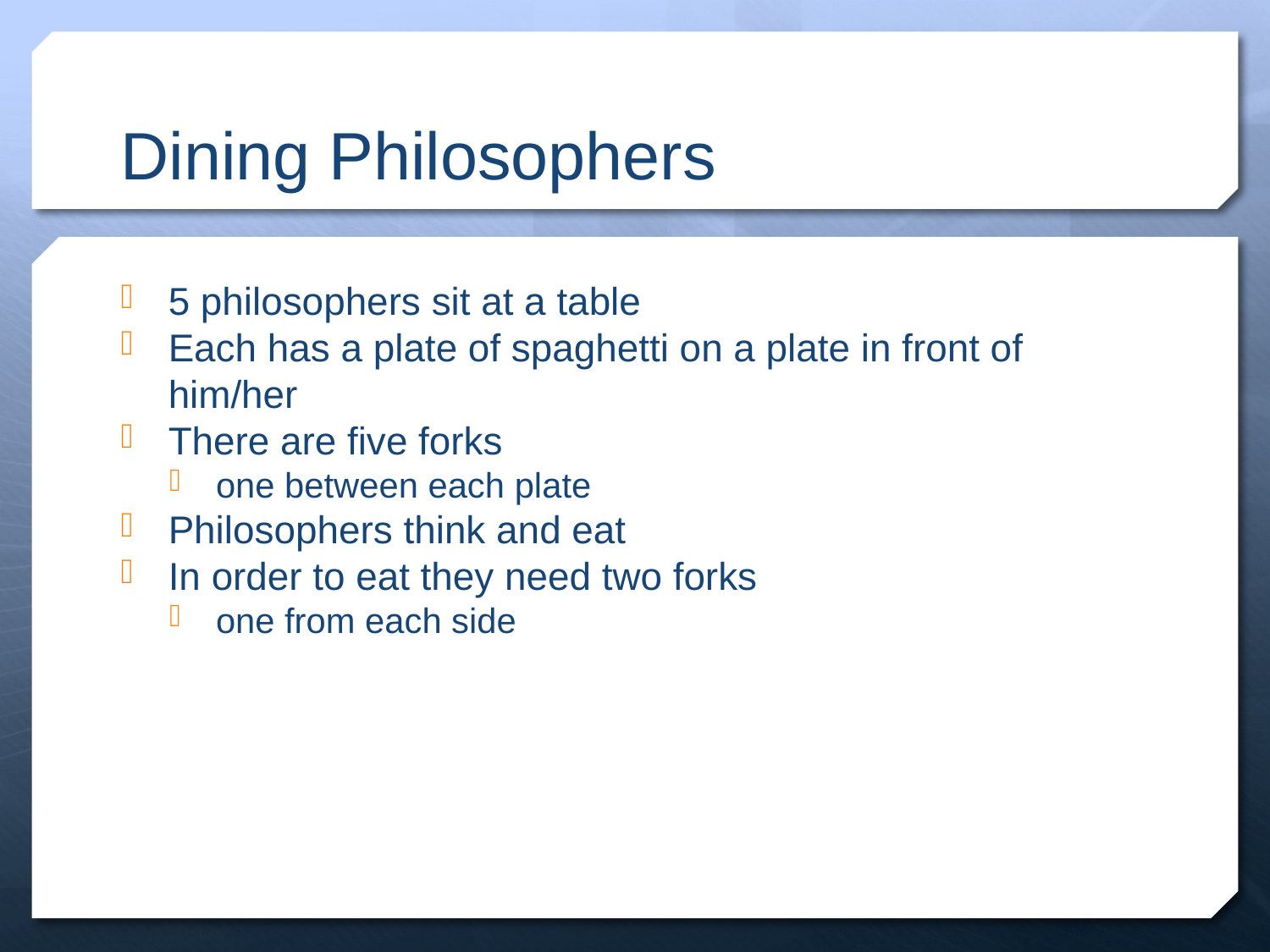

Dining Philosophers
5 philosophers sit at a table
Each has a plate of spaghetti on a plate in front of him/her
There are five forks
one between each plate
Philosophers think and eat
In order to eat they need two forks
one from each side